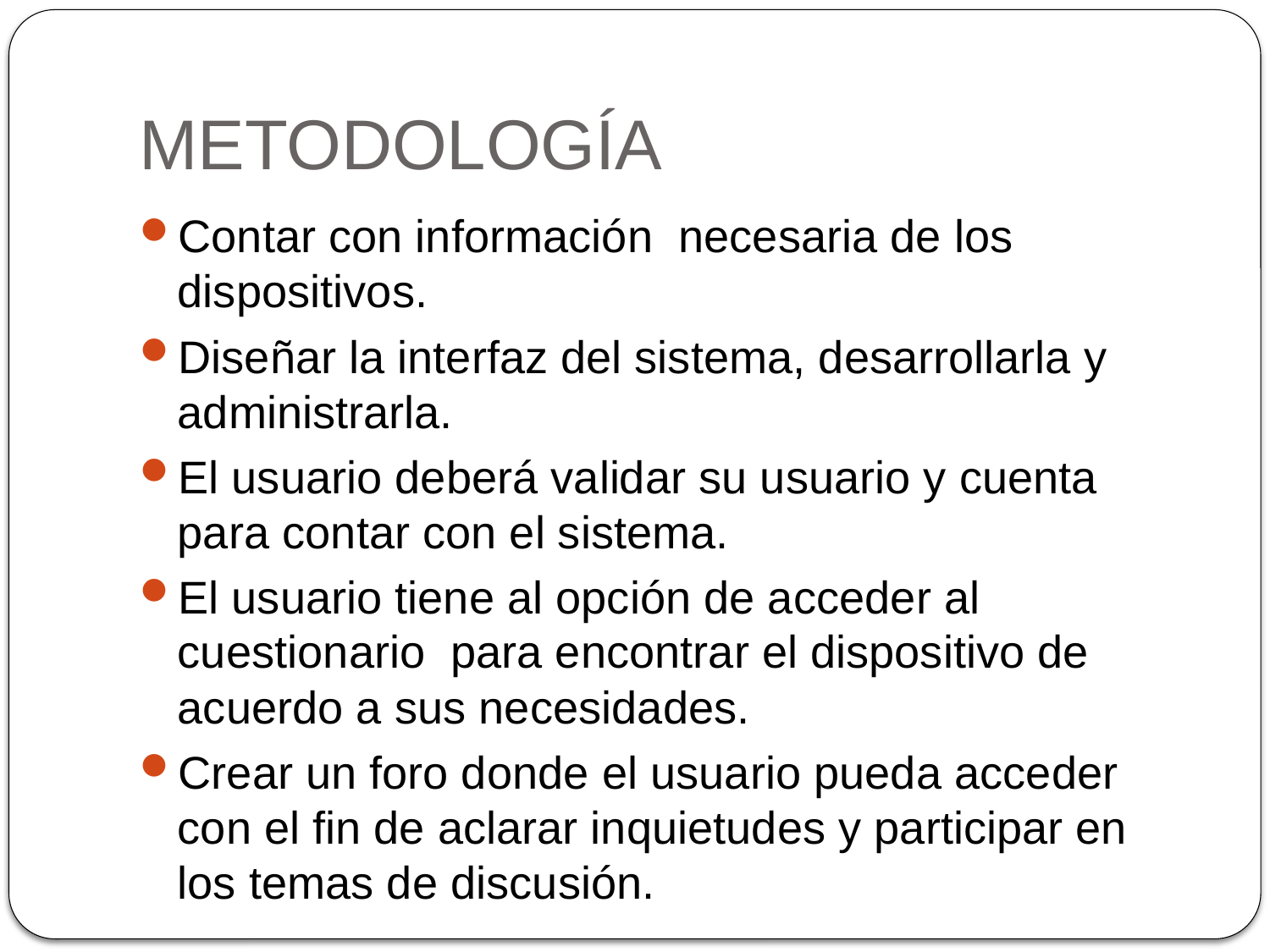

# METODOLOGÍA
Contar con información  necesaria de los dispositivos.
Diseñar la interfaz del sistema, desarrollarla y administrarla.
El usuario deberá validar su usuario y cuenta para contar con el sistema.
El usuario tiene al opción de acceder al cuestionario  para encontrar el dispositivo de acuerdo a sus necesidades.
Crear un foro donde el usuario pueda acceder con el fin de aclarar inquietudes y participar en los temas de discusión.